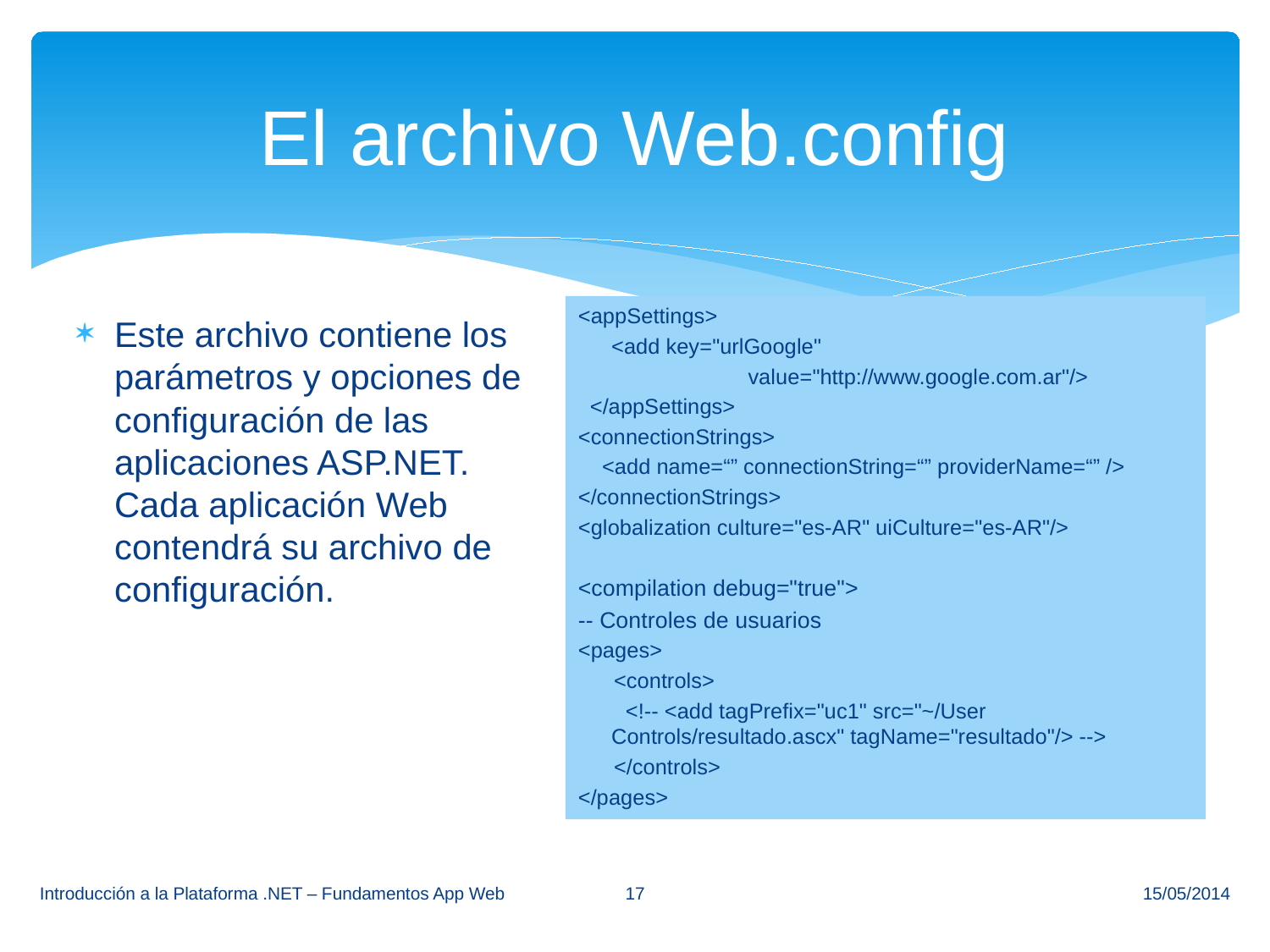

# El archivo Web.config
<appSettings>
	<add key="urlGoogle"
       	          value="http://www.google.com.ar"/>
  </appSettings>
<connectionStrings>
    <add name=“” connectionString=“” providerName=“” />
</connectionStrings>
<globalization culture="es-AR" uiCulture="es-AR"/>

<compilation debug="true">
-- Controles de usuarios
<pages>
      <controls>
        <!-- <add tagPrefix="uc1" src="~/User Controls/resultado.ascx" tagName="resultado"/> -->
      </controls>
</pages>

Este archivo contiene los parámetros y opciones de configuración de las aplicaciones ASP.NET. Cada aplicación Web contendrá su archivo de configuración.

17
Introducción a la Plataforma .NET – Fundamentos App Web
15/05/2014